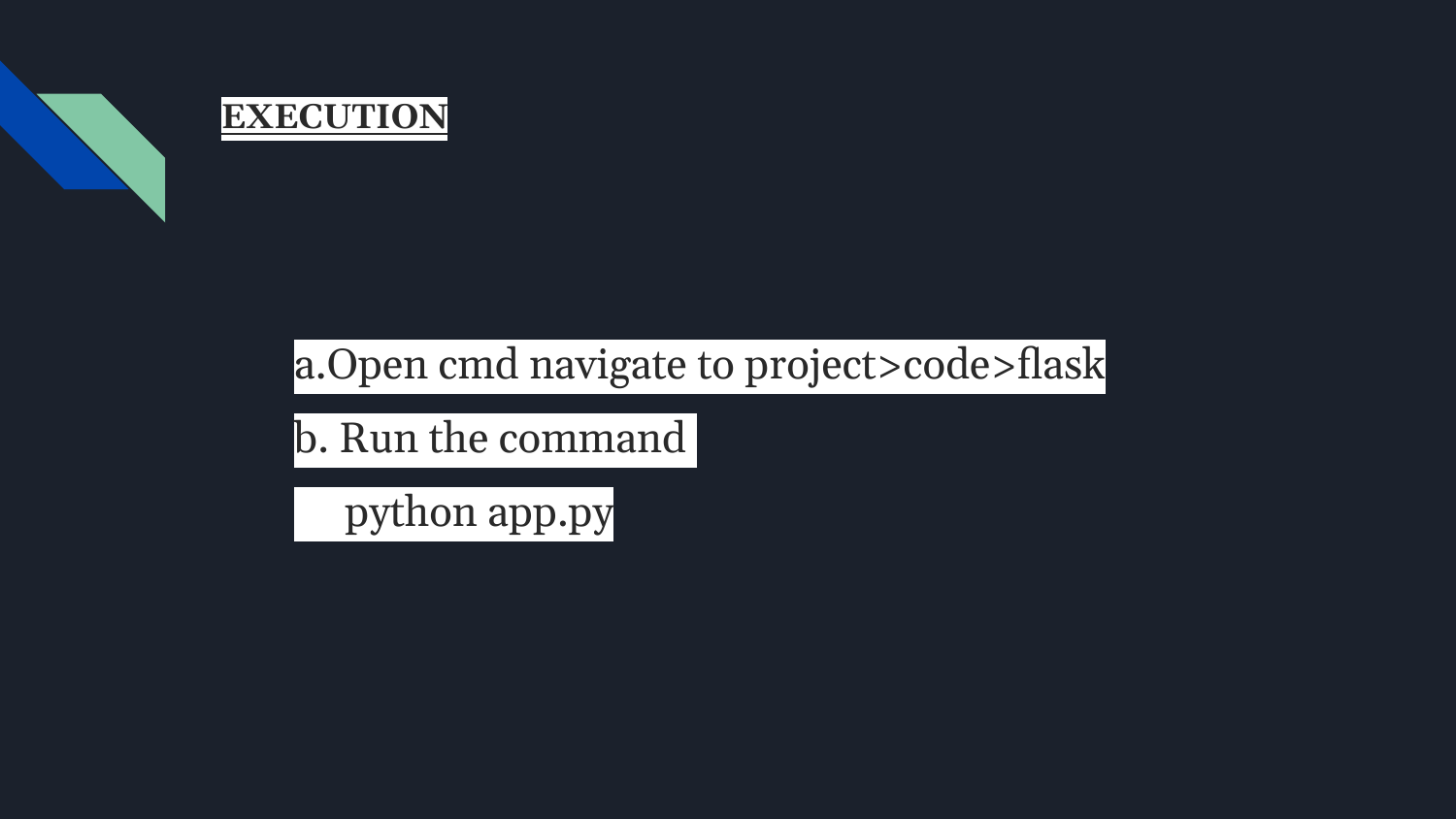

# EXECUTION

a.Open cmd navigate to project>code>flask
b. Run the command
     python app.py